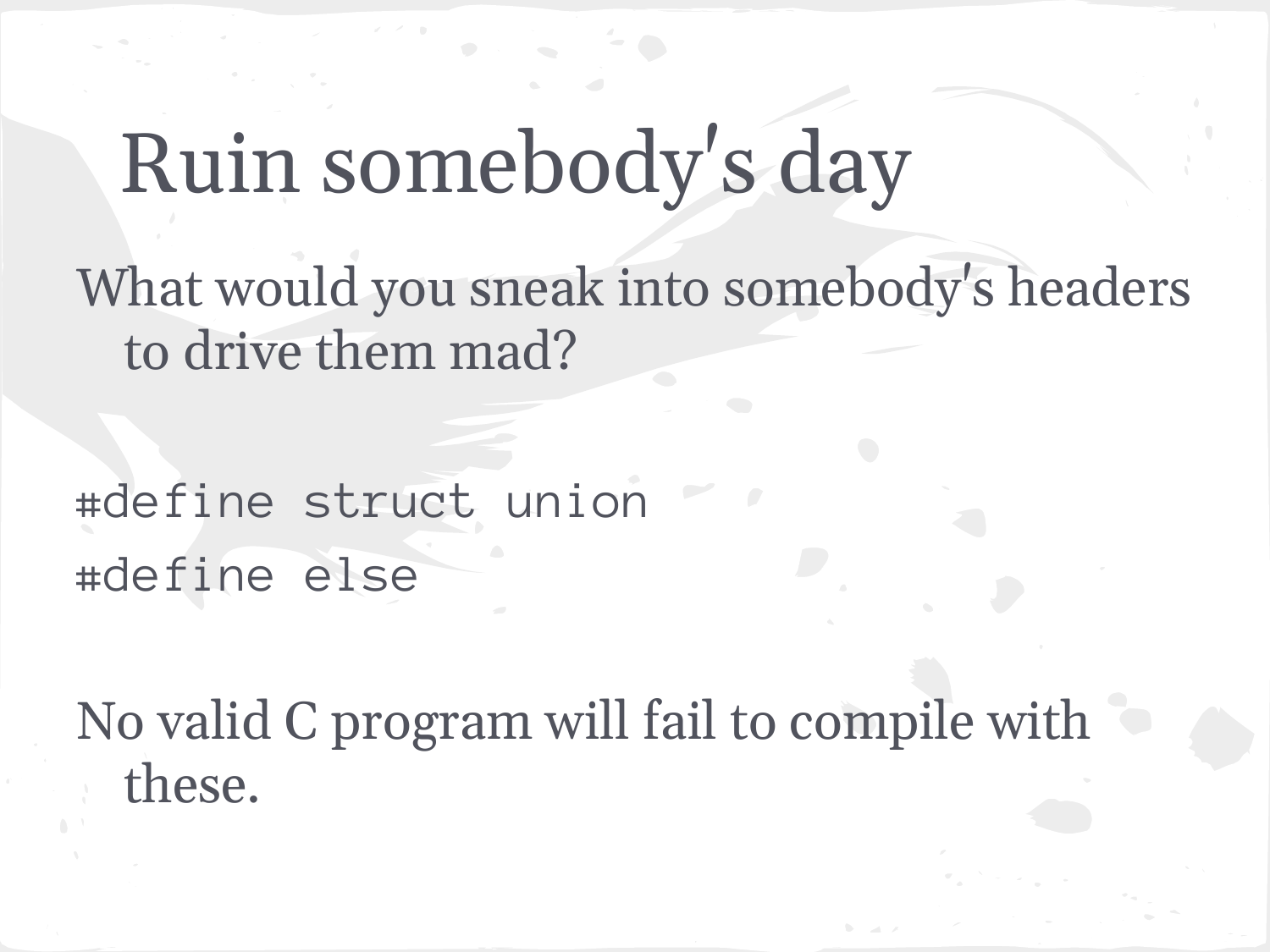

# Ruin somebody's day
What would you sneak into somebody's headers to drive them mad?

#define struct union
#define else

No valid C program will fail to compile with these.